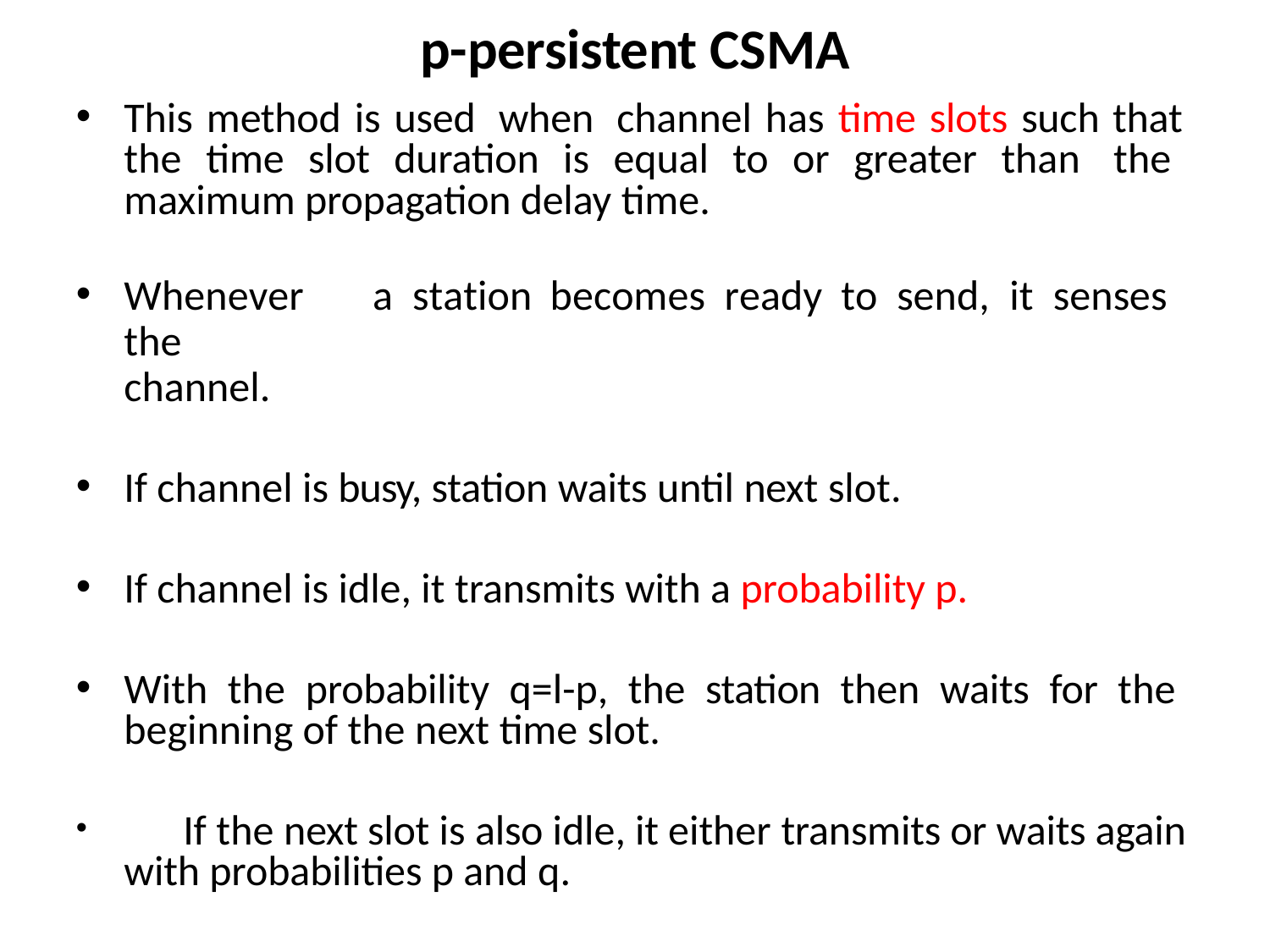

# p-persistent CSMA
This method is used when channel has time slots such that  the time slot duration is equal to or greater than the  maximum propagation delay time.

Whenever	a	station	becomes	ready	to	send,	it	senses	the
channel.

If channel is busy, station waits until next slot.

If channel is idle, it transmits with a probability p.

With the probability q=l-p, the station then waits for the  beginning of the next time slot.

	If the next slot is also idle, it either transmits or waits again  with probabilities p and q.